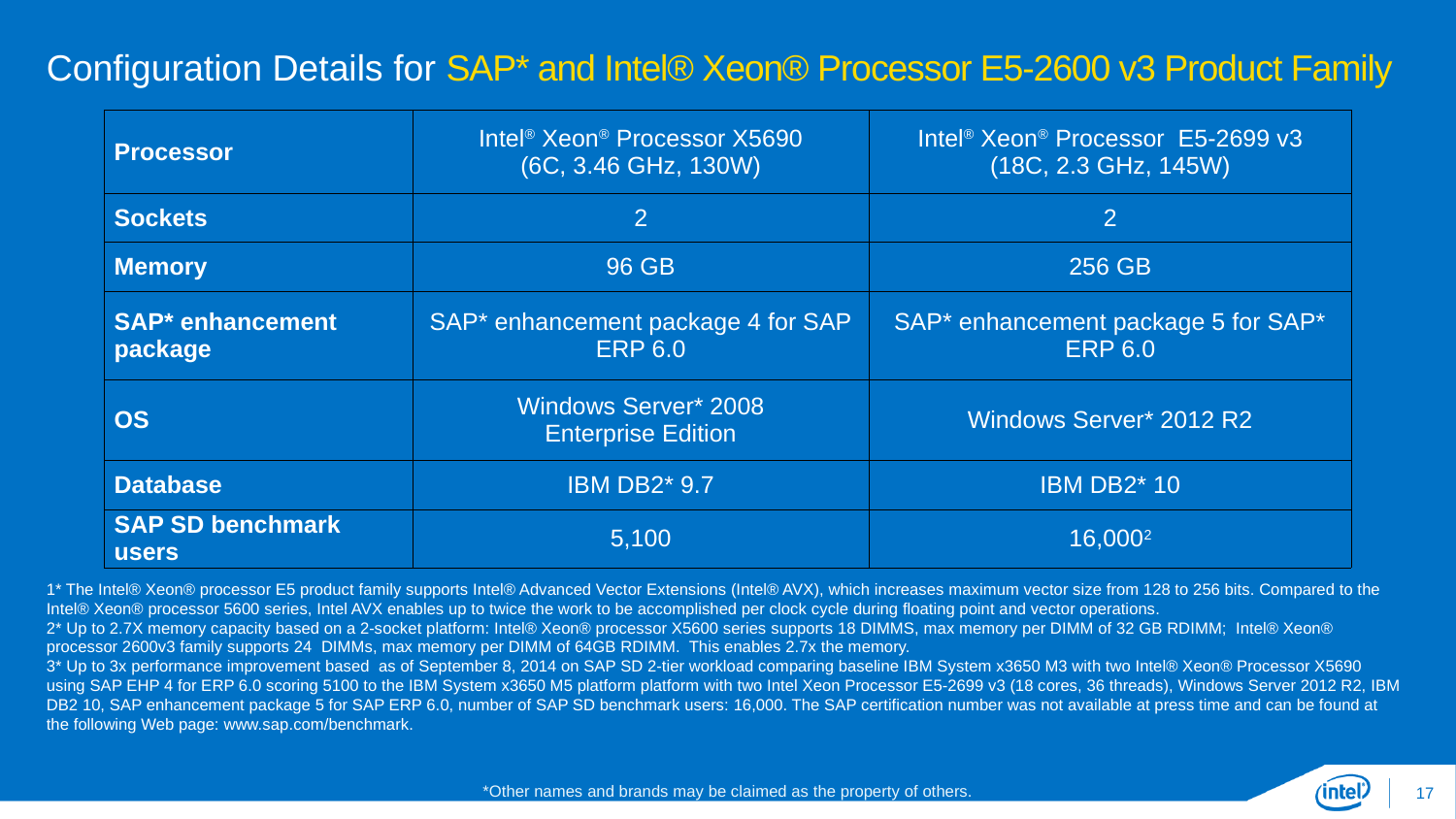

Configuration Details for SAP* and Intel® Xeon® Processor E5-2600 v3 Product Family

| Processor | Intel® Xeon® Processor X5690 (6C, 3.46 GHz, 130W) | Intel® Xeon® Processor E5-2699 v3 (18C, 2.3 GHz, 145W) |
| --- | --- | --- |
| Sockets | 2 | 2 |
| Memory | 96 GB | 256 GB |
| SAP\* enhancement package | SAP\* enhancement package 4 for SAP ERP 6.0 | SAP\* enhancement package 5 for SAP\* ERP 6.0 |
| OS | Windows Server\* 2008 Enterprise Edition | Windows Server\* 2012 R2 |
| Database | IBM DB2\* 9.7 | IBM DB2\* 10 |
| SAP SD benchmark users | 5,100 | 16,0002 |
1* The Intel® Xeon® processor E5 product family supports Intel® Advanced Vector Extensions (Intel® AVX), which increases maximum vector size from 128 to 256 bits. Compared to the Intel® Xeon® processor 5600 series, Intel AVX enables up to twice the work to be accomplished per clock cycle during floating point and vector operations.
2* Up to 2.7X memory capacity based on a 2-socket platform: Intel® Xeon® processor X5600 series supports 18 DIMMS, max memory per DIMM of 32 GB RDIMM;  Intel® Xeon® processor 2600v3 family supports 24  DIMMs, max memory per DIMM of 64GB RDIMM.  This enables 2.7x the memory.
3* Up to 3x performance improvement based  as of September 8, 2014 on SAP SD 2-tier workload comparing baseline IBM System x3650 M3 with two Intel® Xeon® Processor X5690 using SAP EHP 4 for ERP 6.0 scoring 5100 to the IBM System x3650 M5 platform platform with two Intel Xeon Processor E5-2699 v3 (18 cores, 36 threads), Windows Server 2012 R2, IBM DB2 10, SAP enhancement package 5 for SAP ERP 6.0, number of SAP SD benchmark users: 16,000. The SAP certification number was not available at press time and can be found at the following Web page: www.sap.com/benchmark.
17
*Other names and brands may be claimed as the property of others.